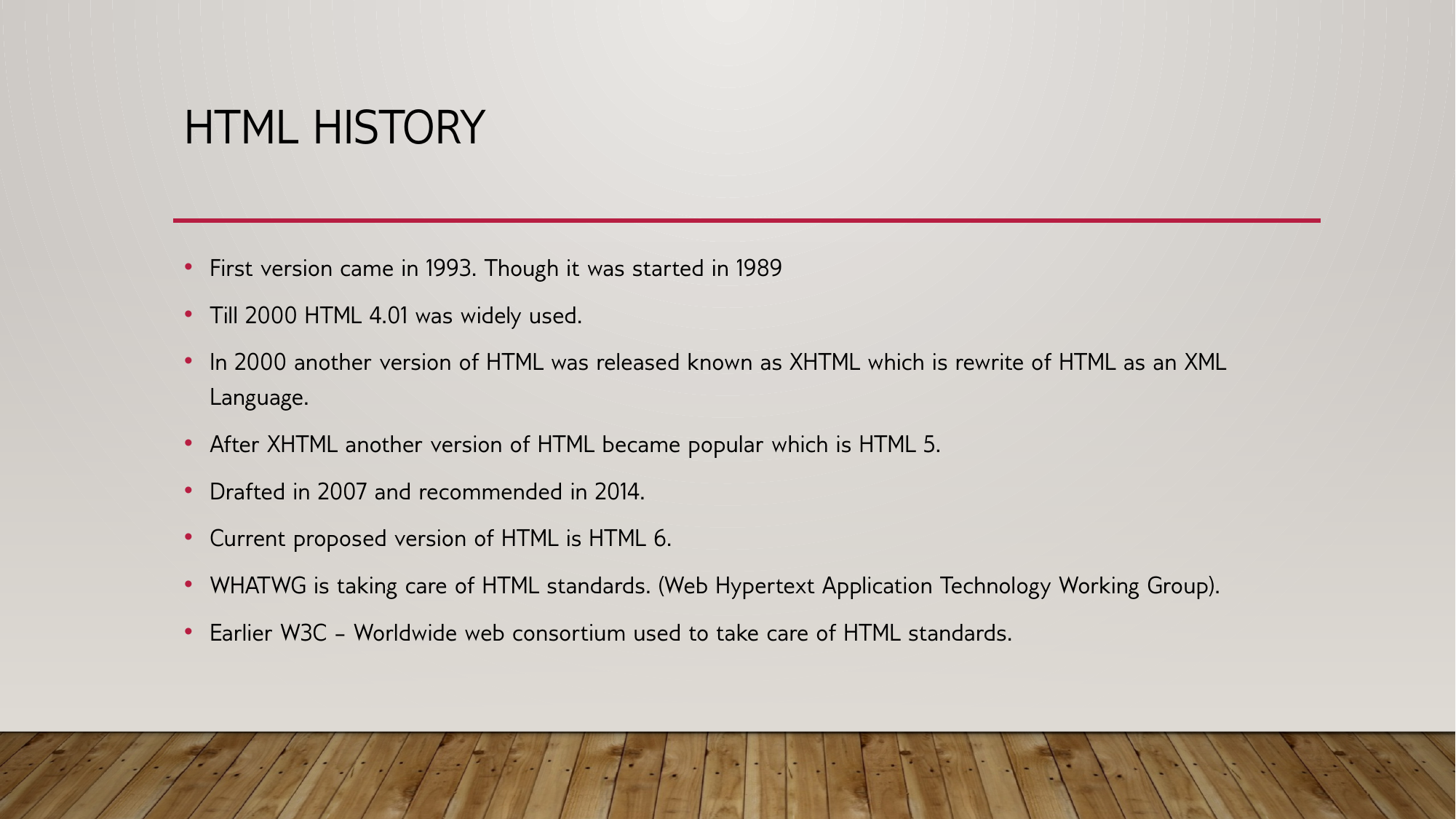

# HTML history
First version came in 1993. Though it was started in 1989
Till 2000 HTML 4.01 was widely used.
In 2000 another version of HTML was released known as XHTML which is rewrite of HTML as an XML Language.
After XHTML another version of HTML became popular which is HTML 5.
Drafted in 2007 and recommended in 2014.
Current proposed version of HTML is HTML 6.
WHATWG is taking care of HTML standards. (Web Hypertext Application Technology Working Group).
Earlier W3C – Worldwide web consortium used to take care of HTML standards.